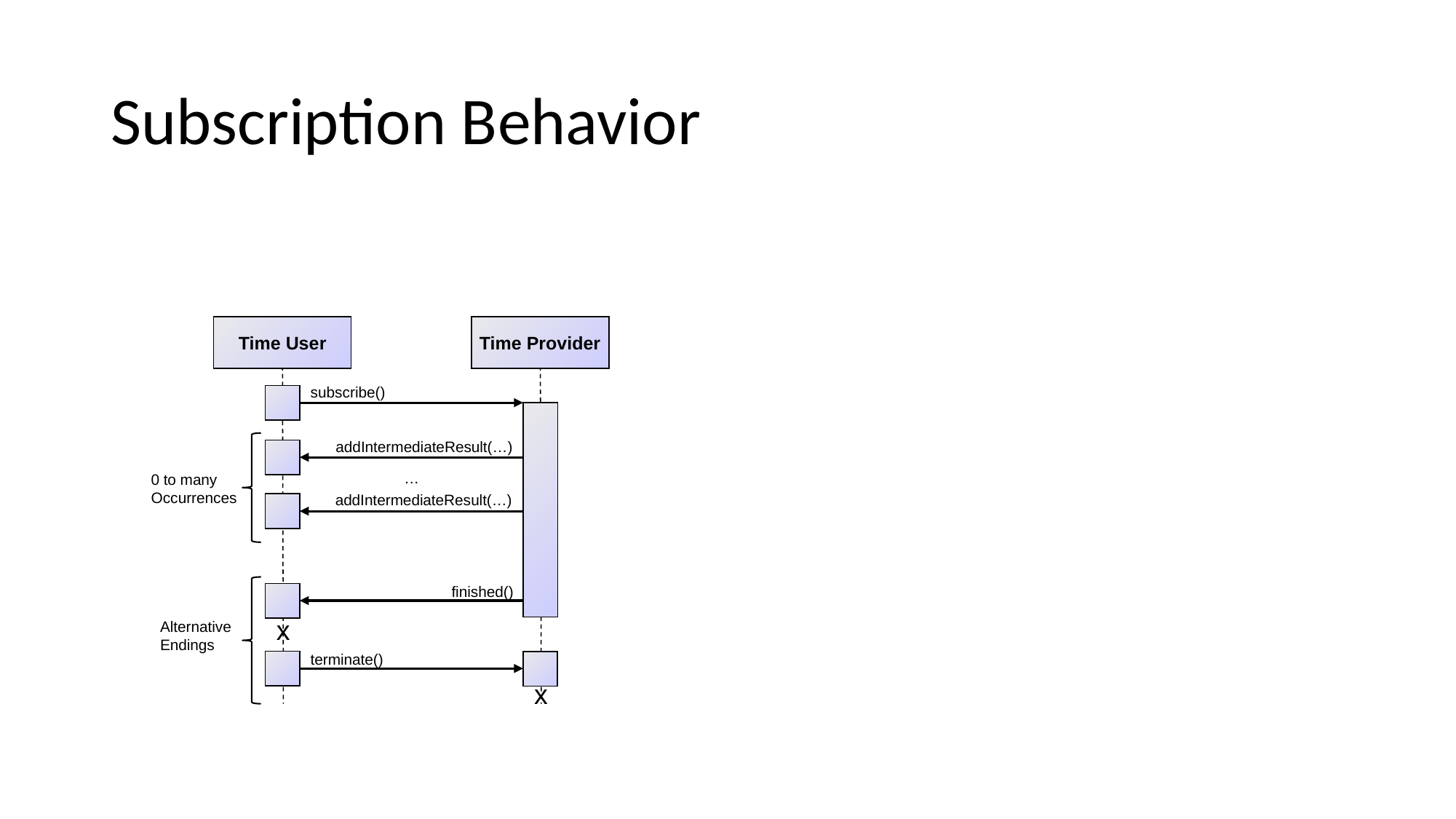

# Subscription Behavior
Time User
Time Provider

subscribe()

addIntermediateResult(…)

…
0 to many
Occurrences
addIntermediateResult(…)

finished()

x
Alternative
Endings
terminate()

x